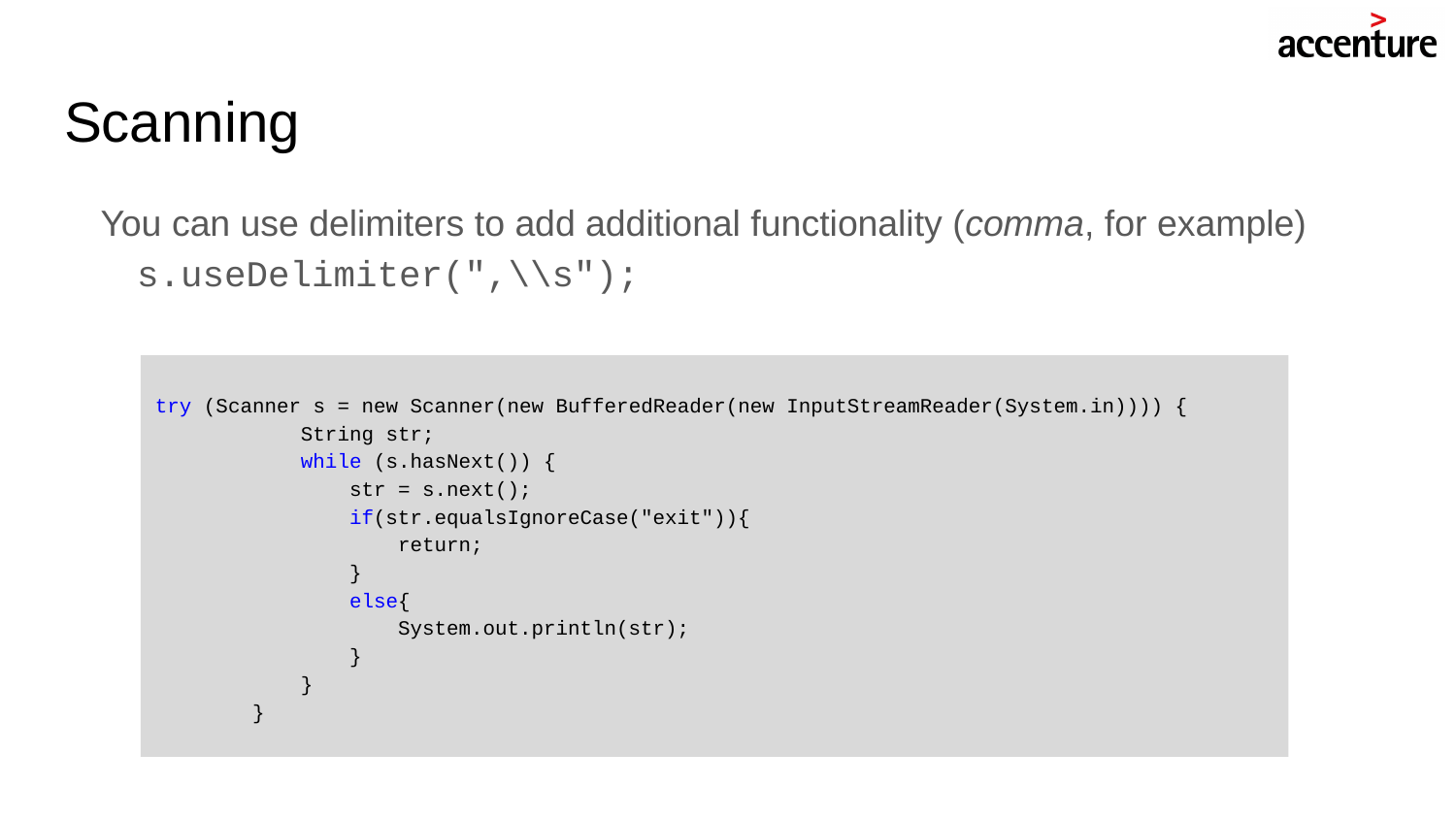

# Scanning
You can use delimiters to add additional functionality (comma, for example)
s.useDelimiter(",\\s");
try (Scanner s = new Scanner(new BufferedReader(new InputStreamReader(System.in)))) {
            String str;
            while (s.hasNext()) {
                str = s.next();
                if(str.equalsIgnoreCase("exit")){
                    return;
                }
                else{
                    System.out.println(str);
                }
            }
        }